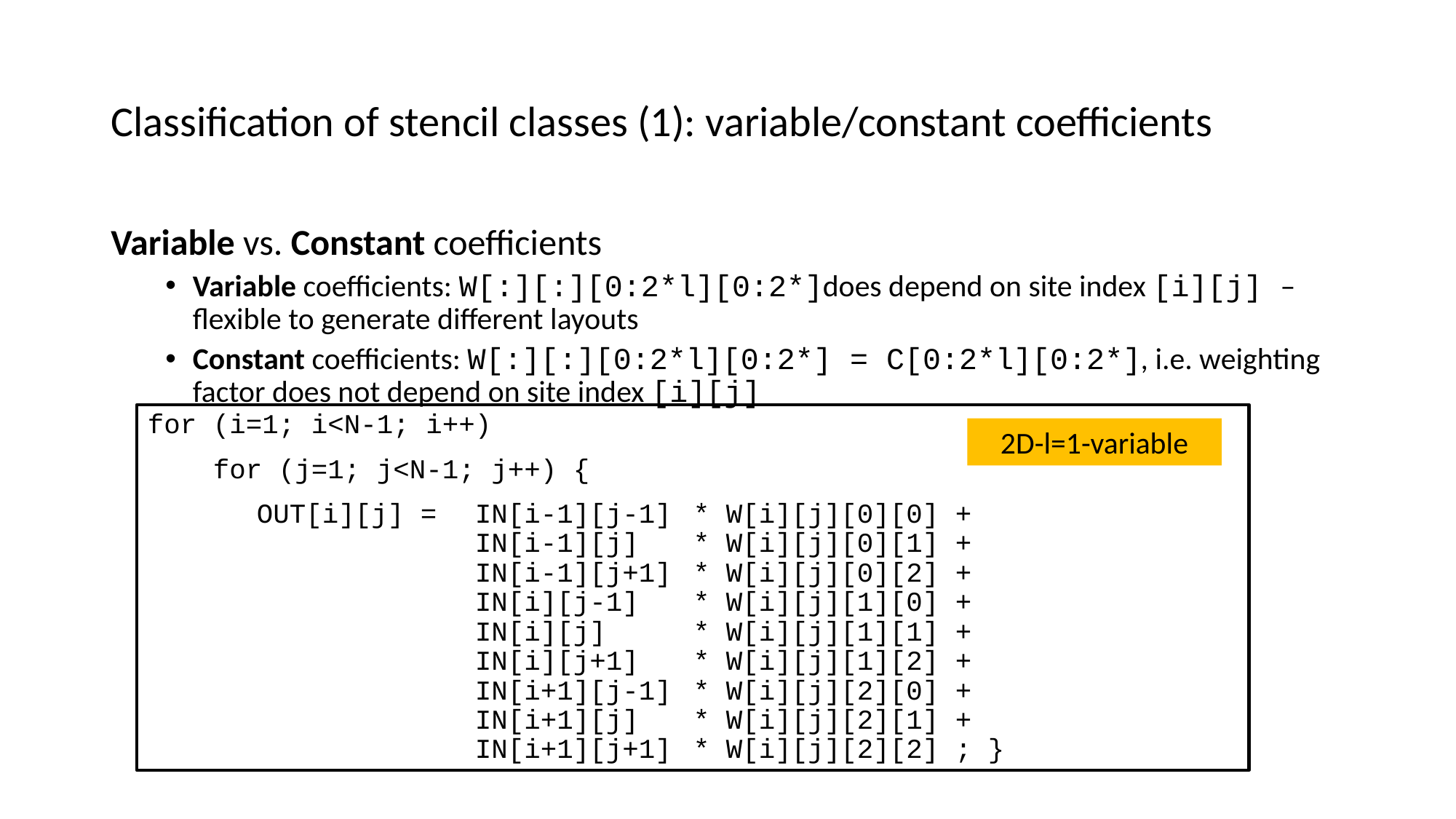

# Classification of stencil classes (1): variable/constant coefficients
Variable vs. Constant coefficients
Variable coefficients: W[:][:][0:2*l][0:2*]does depend on site index [i][j] – flexible to generate different layouts
Constant coefficients: W[:][:][0:2*l][0:2*] = C[0:2*l][0:2*], i.e. weighting factor does not depend on site index [i][j]
for (i=1; i<N-1; i++)
    for (j=1; j<N-1; j++) {
	OUT[i][j] = 	IN[i-1][j-1]	* W[i][j][0][0] +
 			IN[i-1][j]  	* W[i][j][0][1] +
 			IN[i-1][j+1] 	* W[i][j][0][2] +
			IN[i][j-1]  	* W[i][j][1][0] +
 			IN[i][j]    	* W[i][j][1][1] +
 			IN[i][j+1]  	* W[i][j][1][2] +
			IN[i+1][j-1] 	* W[i][j][2][0] +
 			IN[i+1][j]   	* W[i][j][2][1] +
 			IN[i+1][j+1] 	* W[i][j][2][2] ; }

2D-l=1-variable